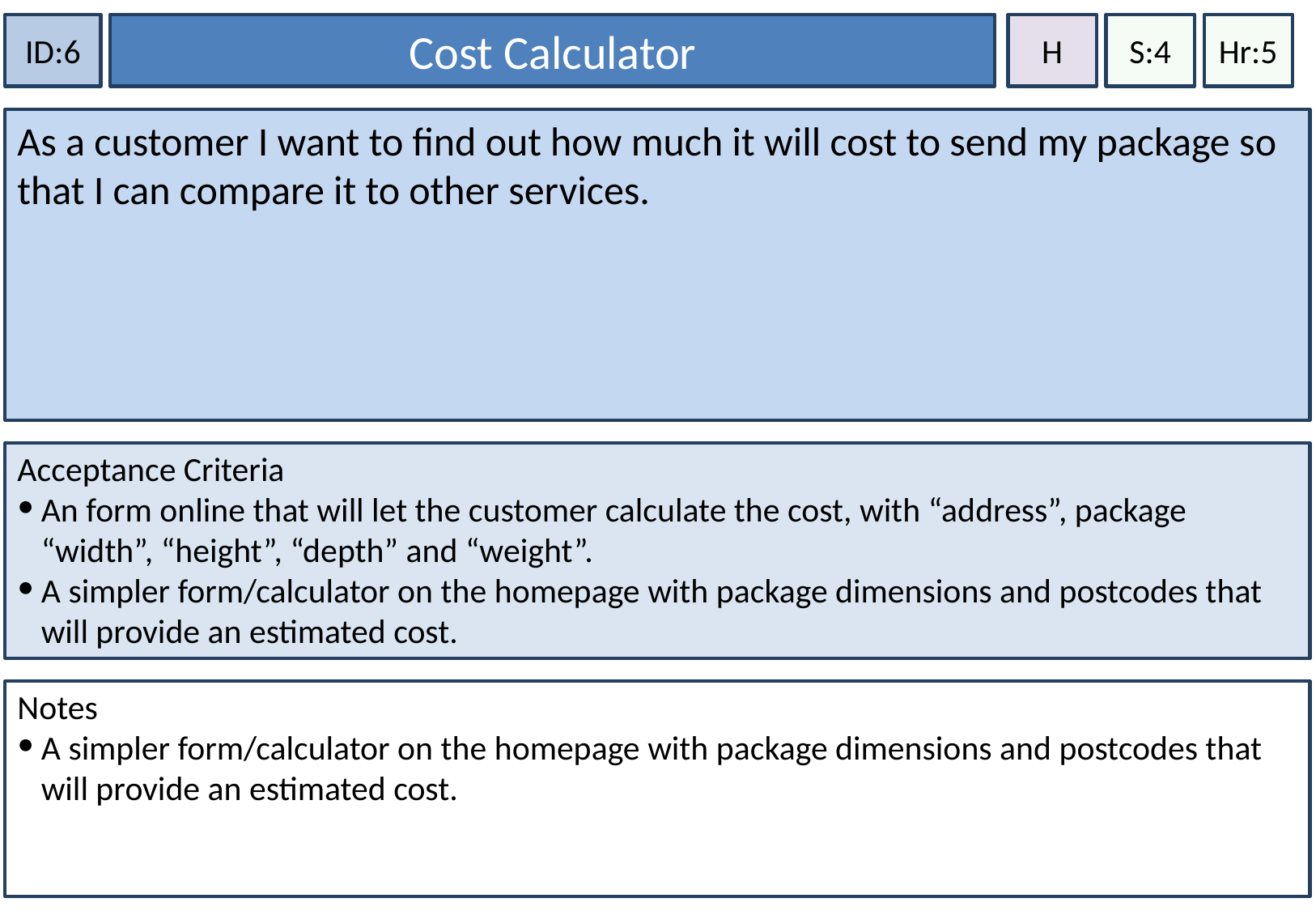

Cost Calculator
ID:6
H
S:4
Hr:5
As a customer I want to find out how much it will cost to send my package so that I can compare it to other services.
Acceptance Criteria
An form online that will let the customer calculate the cost, with “address”, package “width”, “height”, “depth” and “weight”.
A simpler form/calculator on the homepage with package dimensions and postcodes that will provide an estimated cost.
Notes
A simpler form/calculator on the homepage with package dimensions and postcodes that will provide an estimated cost.